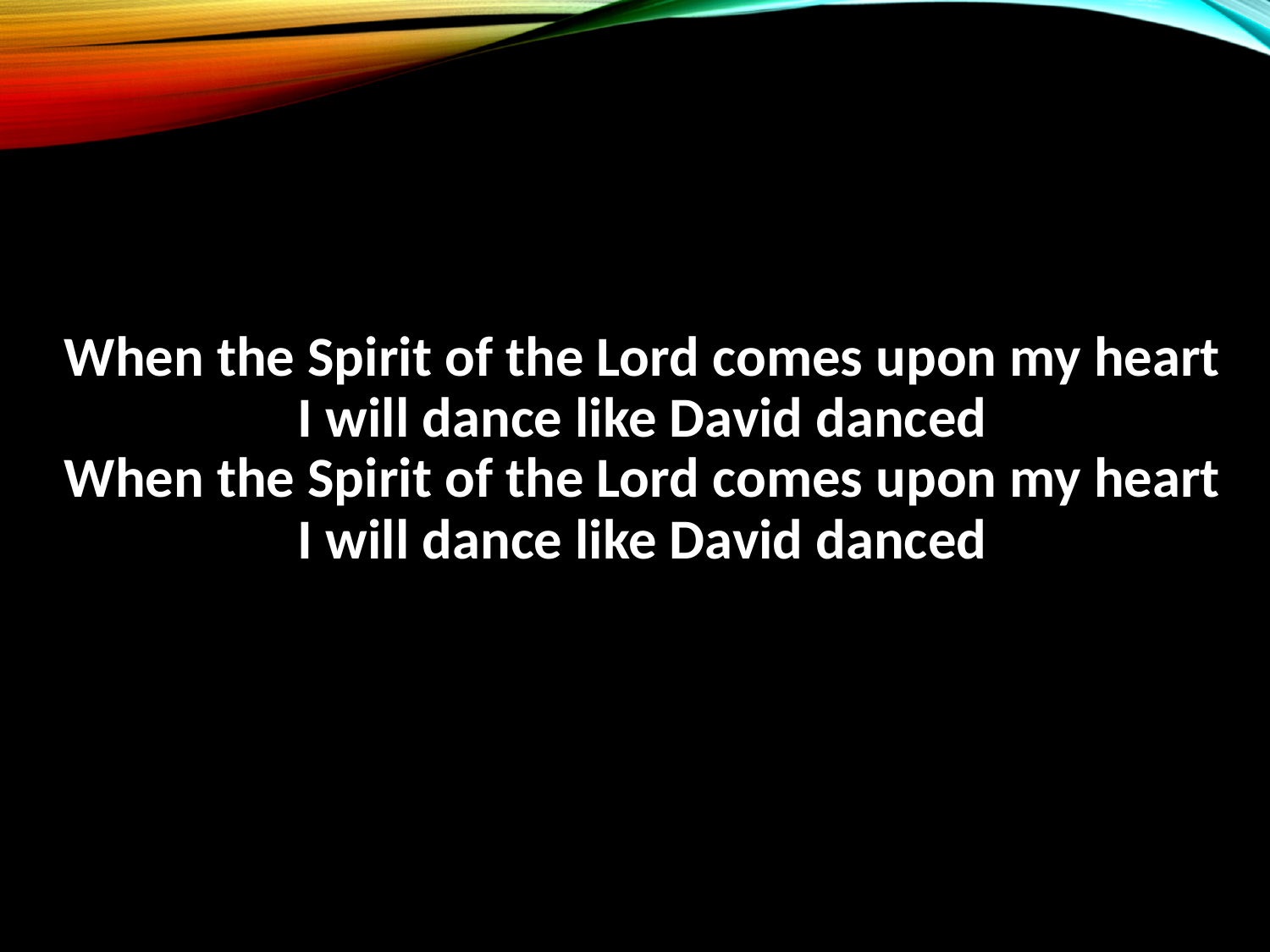

When the Spirit of the Lord comes upon my heart
I will dance like David danced
When the Spirit of the Lord comes upon my heart
I will dance like David danced